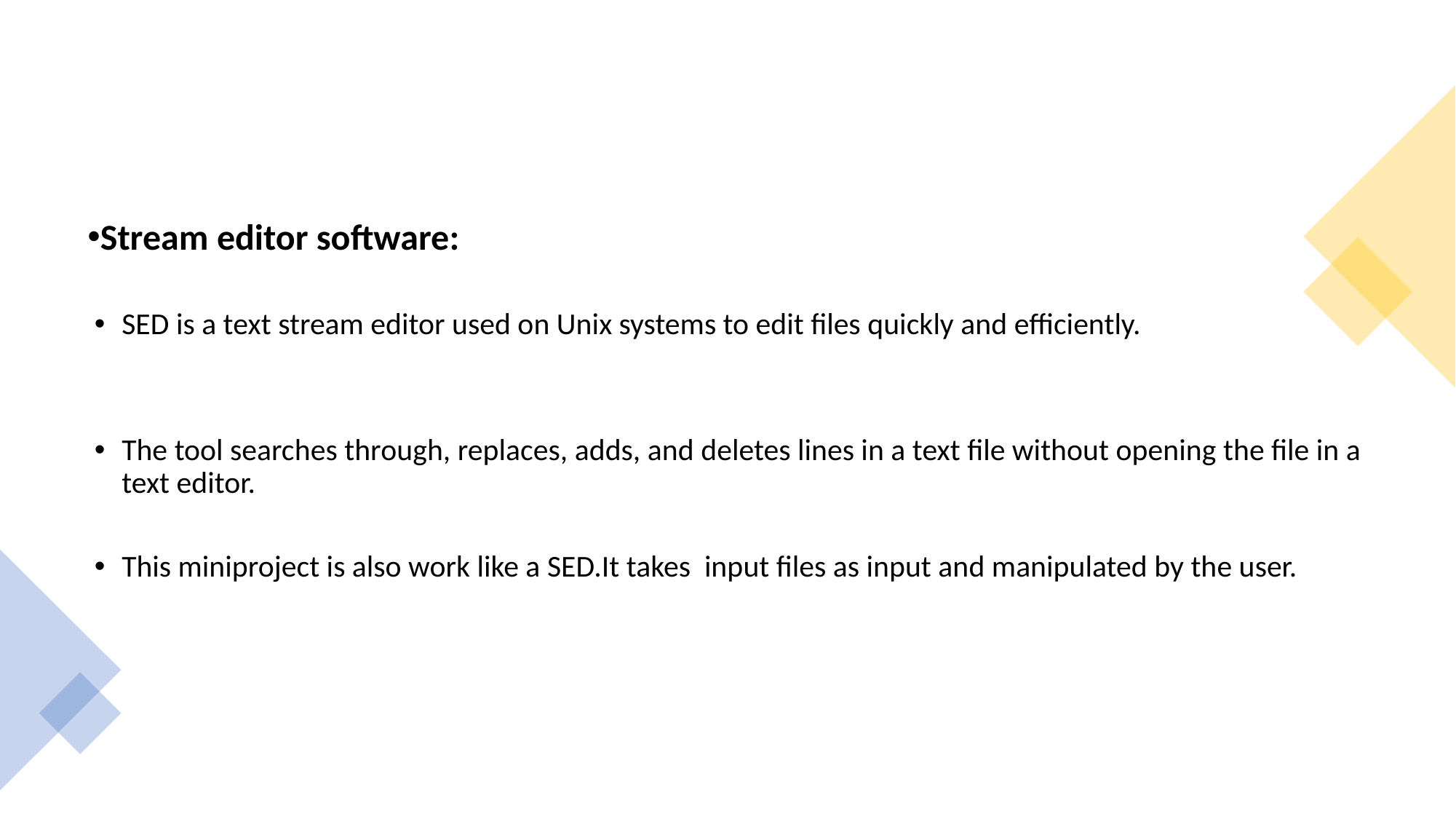

Stream editor software:

SED is a text stream editor used on Unix systems to edit files quickly and efficiently.

The tool searches through, replaces, adds, and deletes lines in a text file without opening the file in a text editor.

This miniproject is also work like a SED.It takes  input files as input and manipulated by the user.